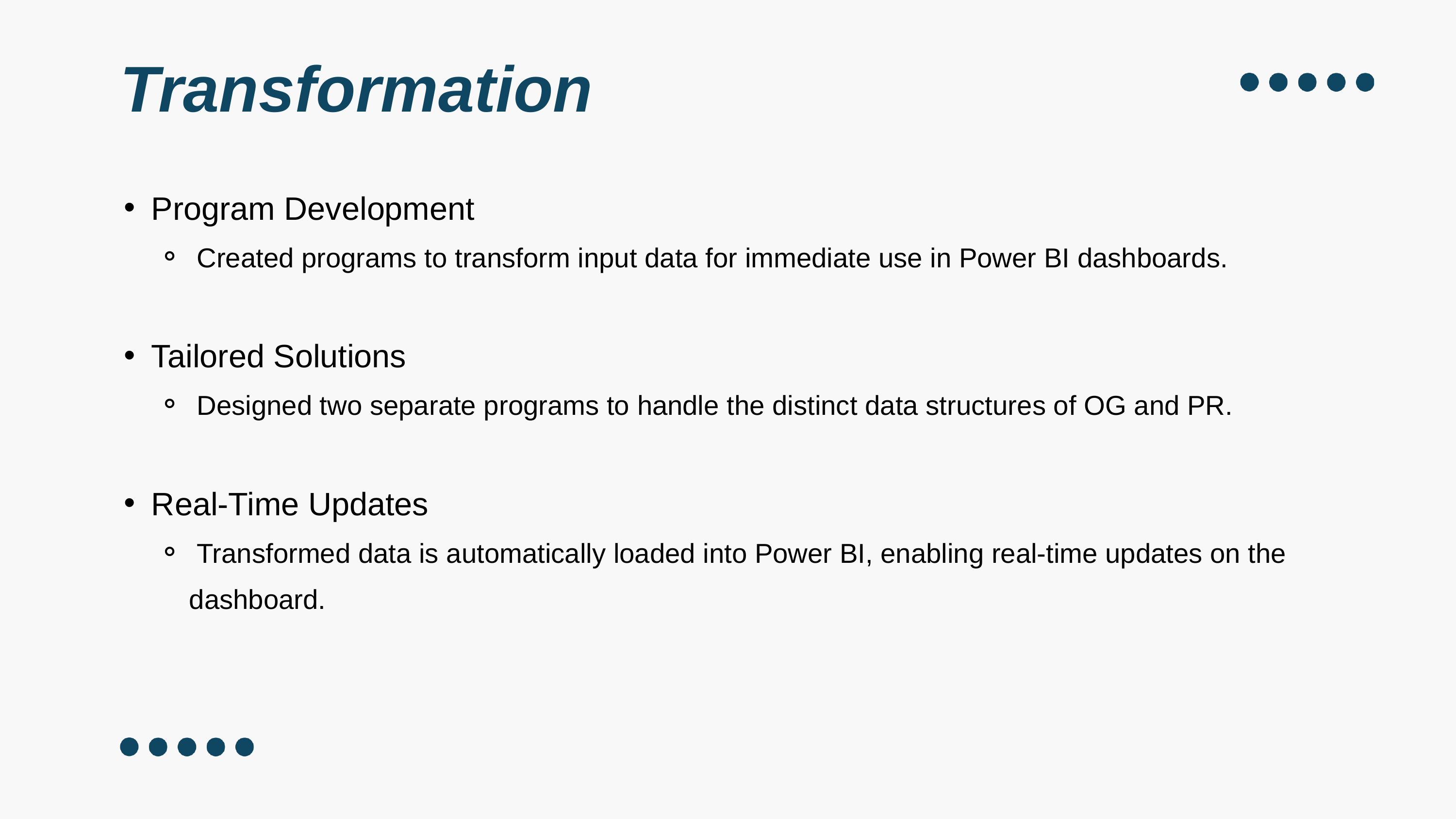

Transformation

Program Development
 Created programs to transform input data for immediate use in Power BI dashboards.

Tailored Solutions
 Designed two separate programs to handle the distinct data structures of OG and PR.

Real-Time Updates
 Transformed data is automatically loaded into Power BI, enabling real-time updates on the dashboard.